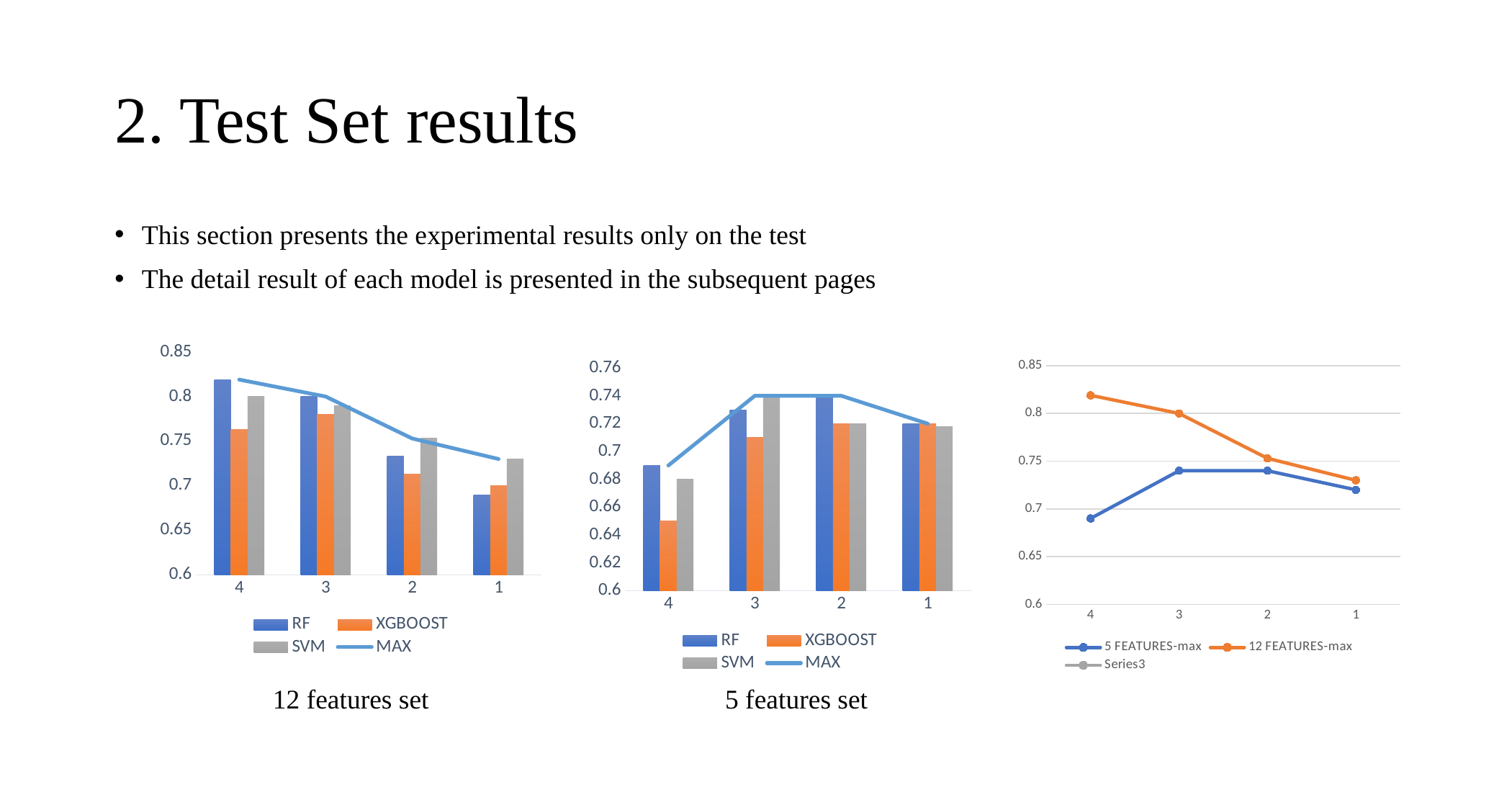

# 2. Test Set results
This section presents the experimental results only on the test
The detail result of each model is presented in the subsequent pages

### Chart

| Category | RF | XGBOOST | SVM | MAX |
|---|---|---|---|---|
| 4 | 0.819 | 0.763 | 0.8 | 0.819 |
| 3 | 0.8 | 0.78 | 0.79 | 0.8 |
| 2 | 0.733 | 0.713 | 0.753 | 0.753 |
| 1 | 0.69 | 0.7 | 0.73 | 0.73 |

### Chart

| Category | RF | XGBOOST | SVM | MAX |
|---|---|---|---|---|
| 4 | 0.69 | 0.65 | 0.68 | 0.69 |
| 3 | 0.73 | 0.71 | 0.74 | 0.74 |
| 2 | 0.74 | 0.72 | 0.72 | 0.74 |
| 1 | 0.72 | 0.72 | 0.718 | 0.72 |

### Chart

| Category | 5 FEATURES-max | 12 FEATURES-max |  |
|---|---|---|---|
| 4 | 0.69 | 0.819 | None |
| 3 | 0.74 | 0.8 | None |
| 2 | 0.74 | 0.753 | None |
| 1 | 0.72 | 0.73 | None |
12 features set
5 features set